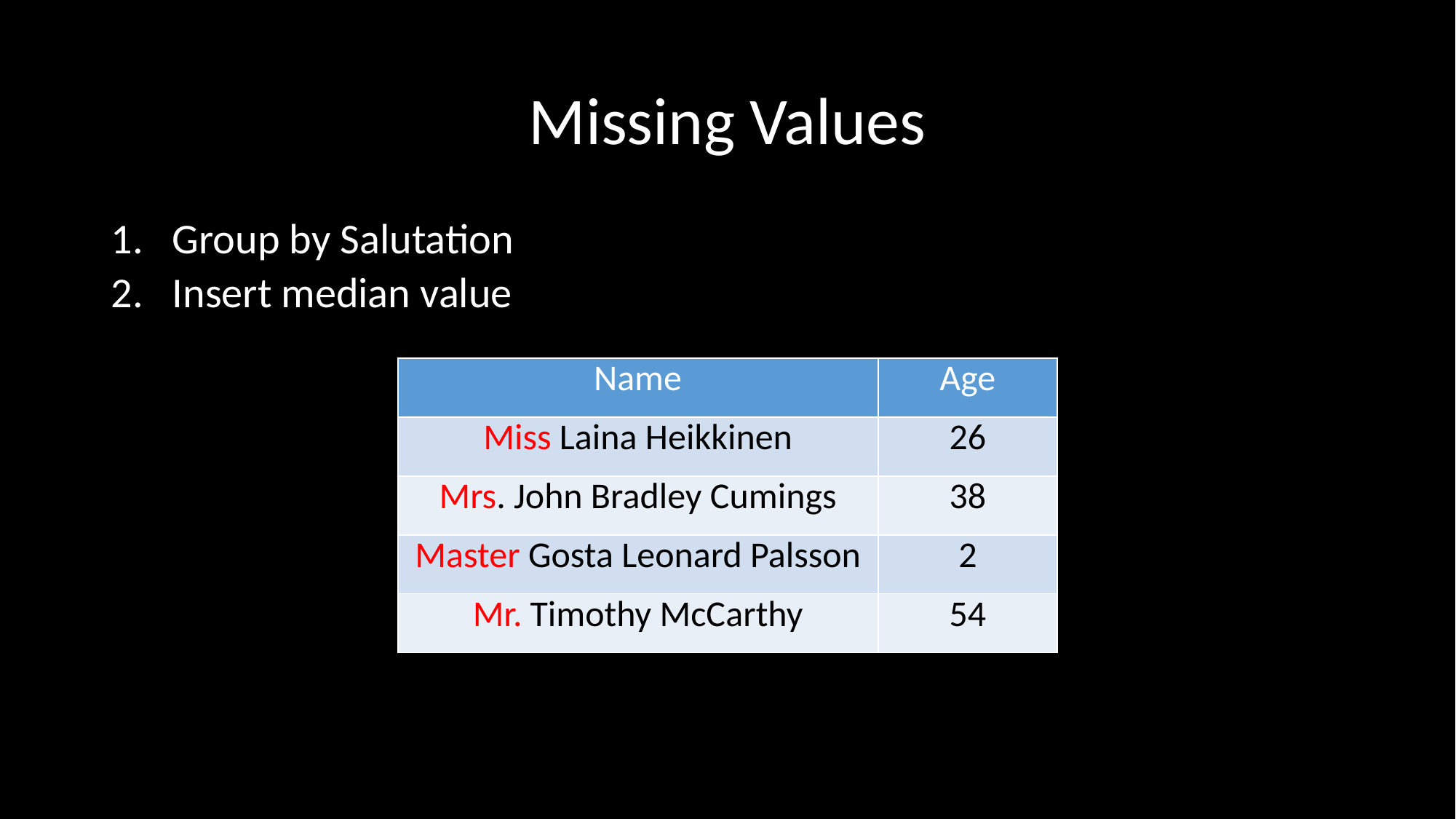

# Missing Values
Group by Salutation
Insert median value
| Name | Age |
| --- | --- |
| Miss Laina Heikkinen | 26 |
| Mrs. John Bradley Cumings | 38 |
| Master Gosta Leonard Palsson | 2 |
| Mr. Timothy McCarthy | 54 |